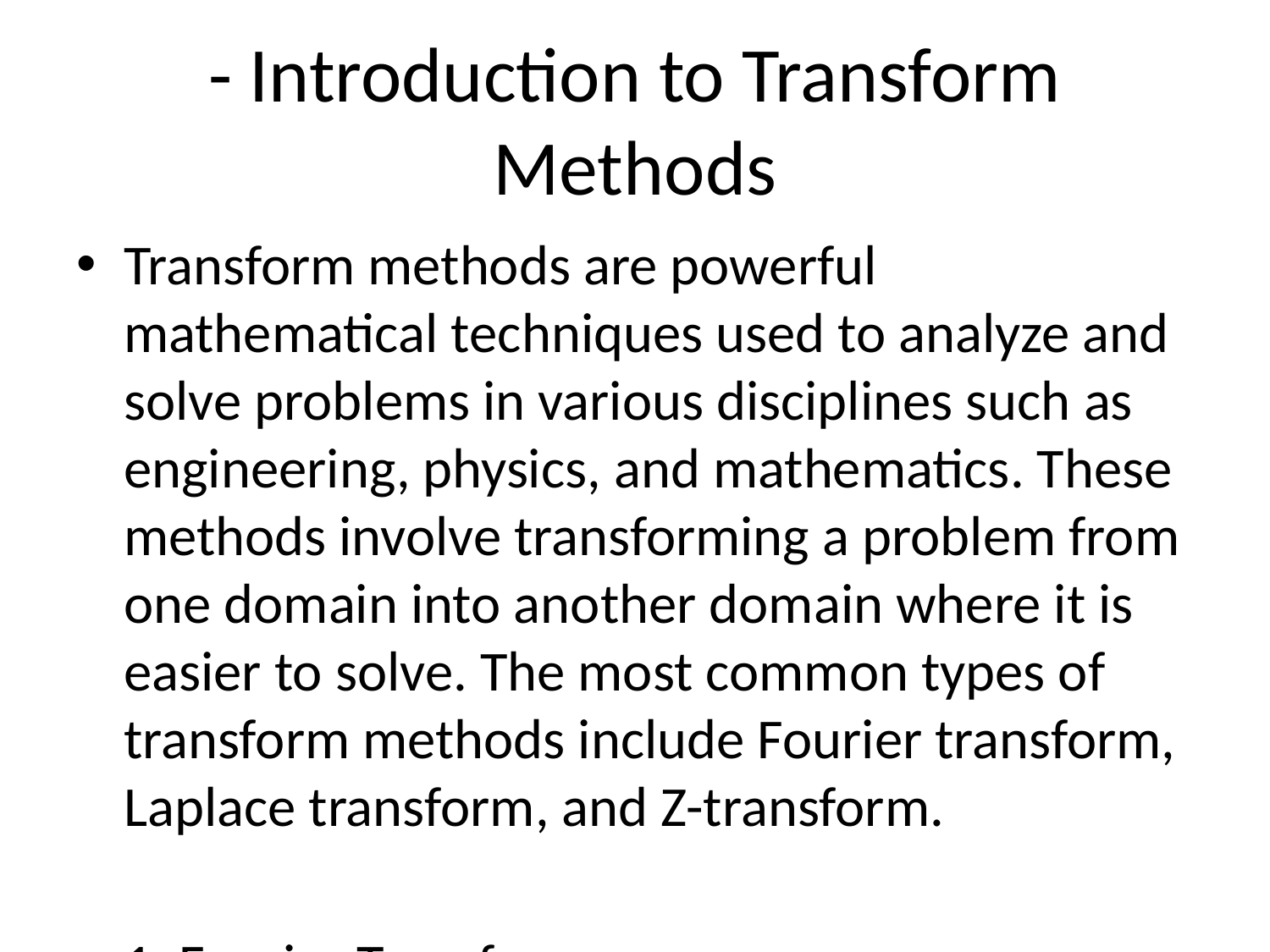

# - Introduction to Transform Methods
Transform methods are powerful mathematical techniques used to analyze and solve problems in various disciplines such as engineering, physics, and mathematics. These methods involve transforming a problem from one domain into another domain where it is easier to solve. The most common types of transform methods include Fourier transform, Laplace transform, and Z-transform.

1. Fourier Transform: